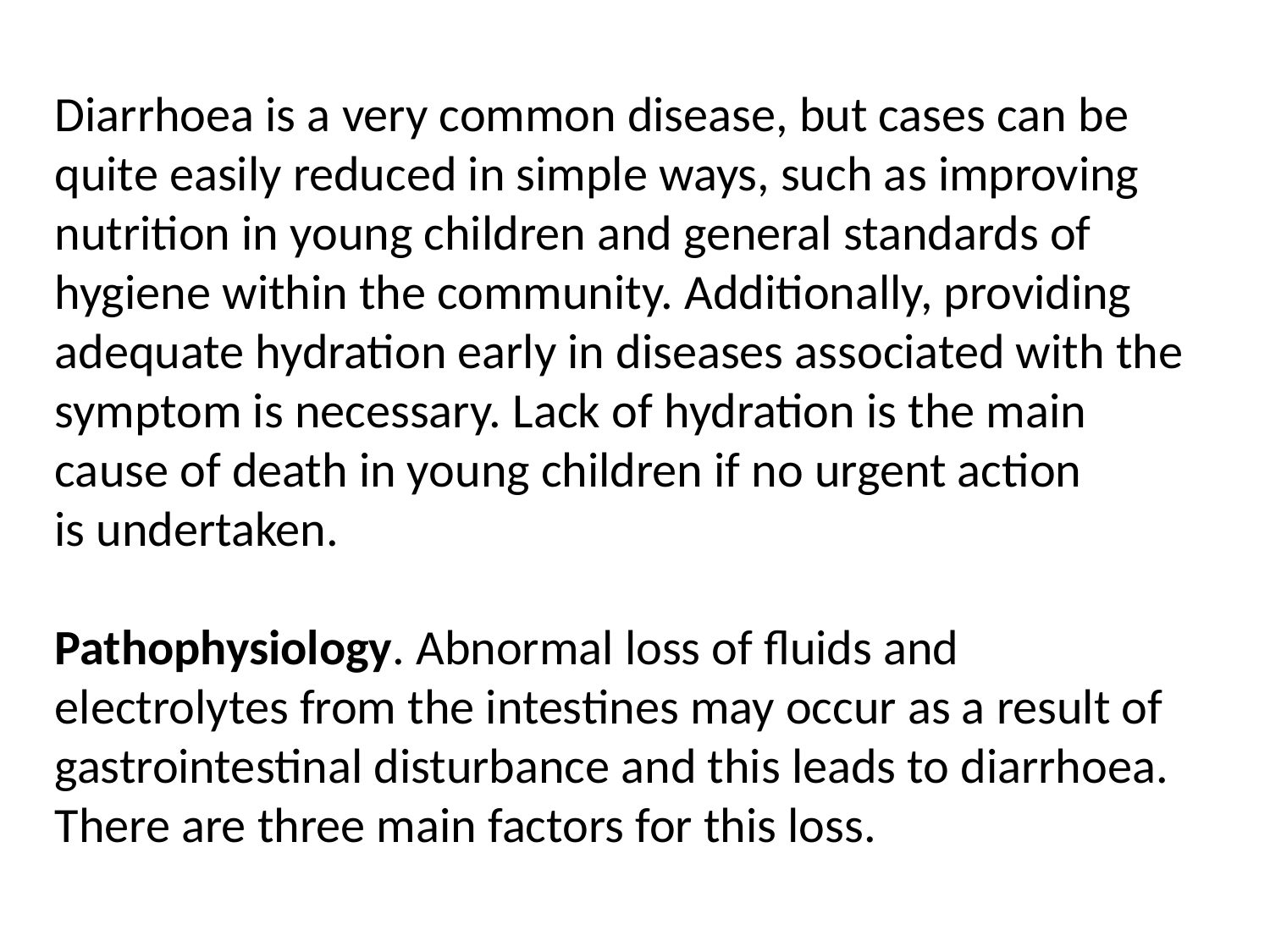

Diarrhoea is a very common disease, but cases can be quite easily reduced in simple ways, such as improving nutrition in young children and general standards of hygiene within the community. Additionally, providing adequate hydration early in diseases associated with the symptom is necessary. Lack of hydration is the main cause of death in young children if no urgent action
is undertaken.

Pathophysiology. Abnormal loss of fluids and electrolytes from the intestines may occur as a result of gastrointestinal disturbance and this leads to diarrhoea. There are three main factors for this loss.